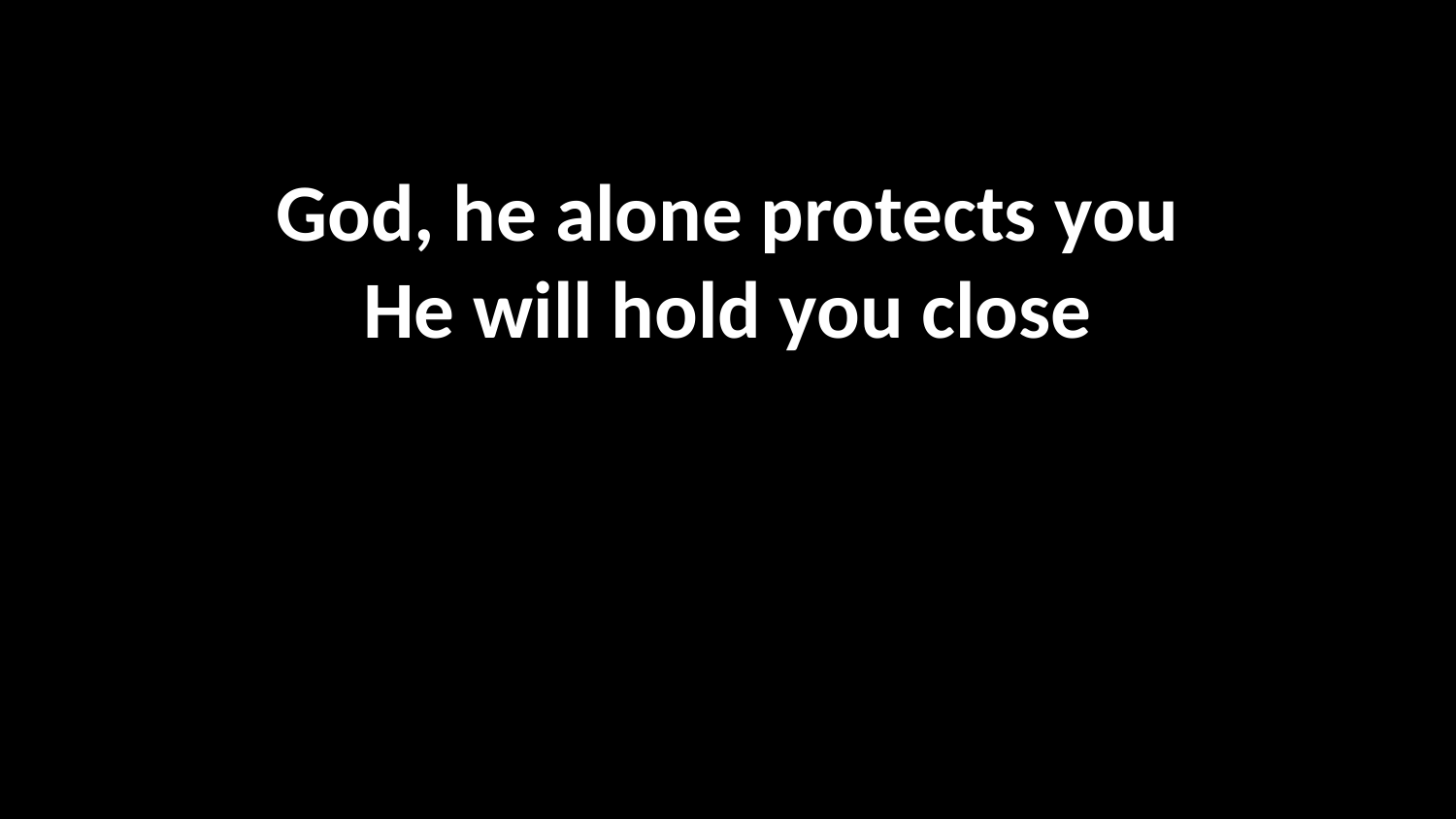

God, he alone protects you
He will hold you close